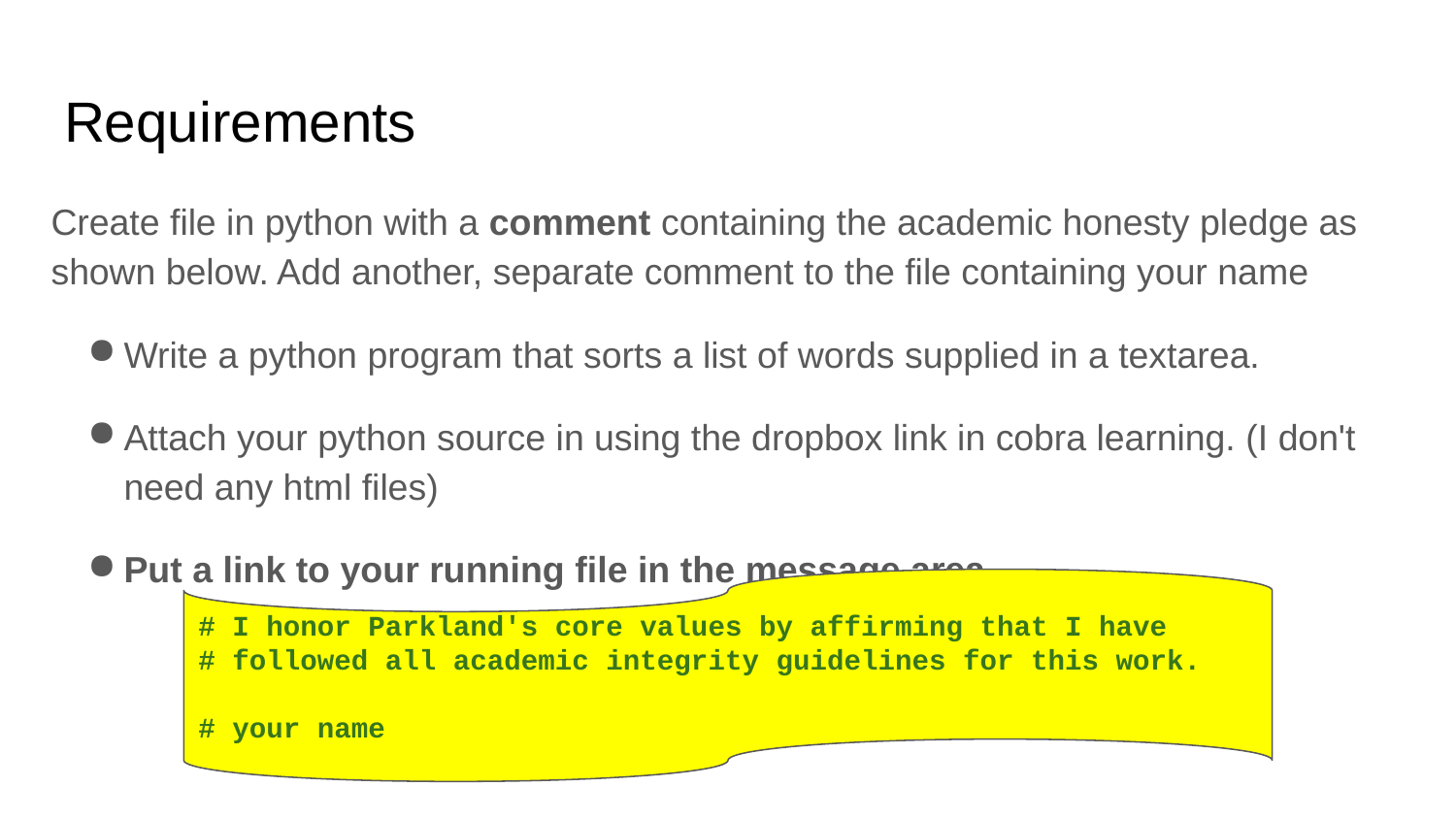

# Requirements
Create file in python with a comment containing the academic honesty pledge as shown below. Add another, separate comment to the file containing your name
Write a python program that sorts a list of words supplied in a textarea.
Attach your python source in using the dropbox link in cobra learning. (I don't need any html files)
Put a link to your running file in the message area
# I honor Parkland's core values by affirming that I have # followed all academic integrity guidelines for this work. # your name